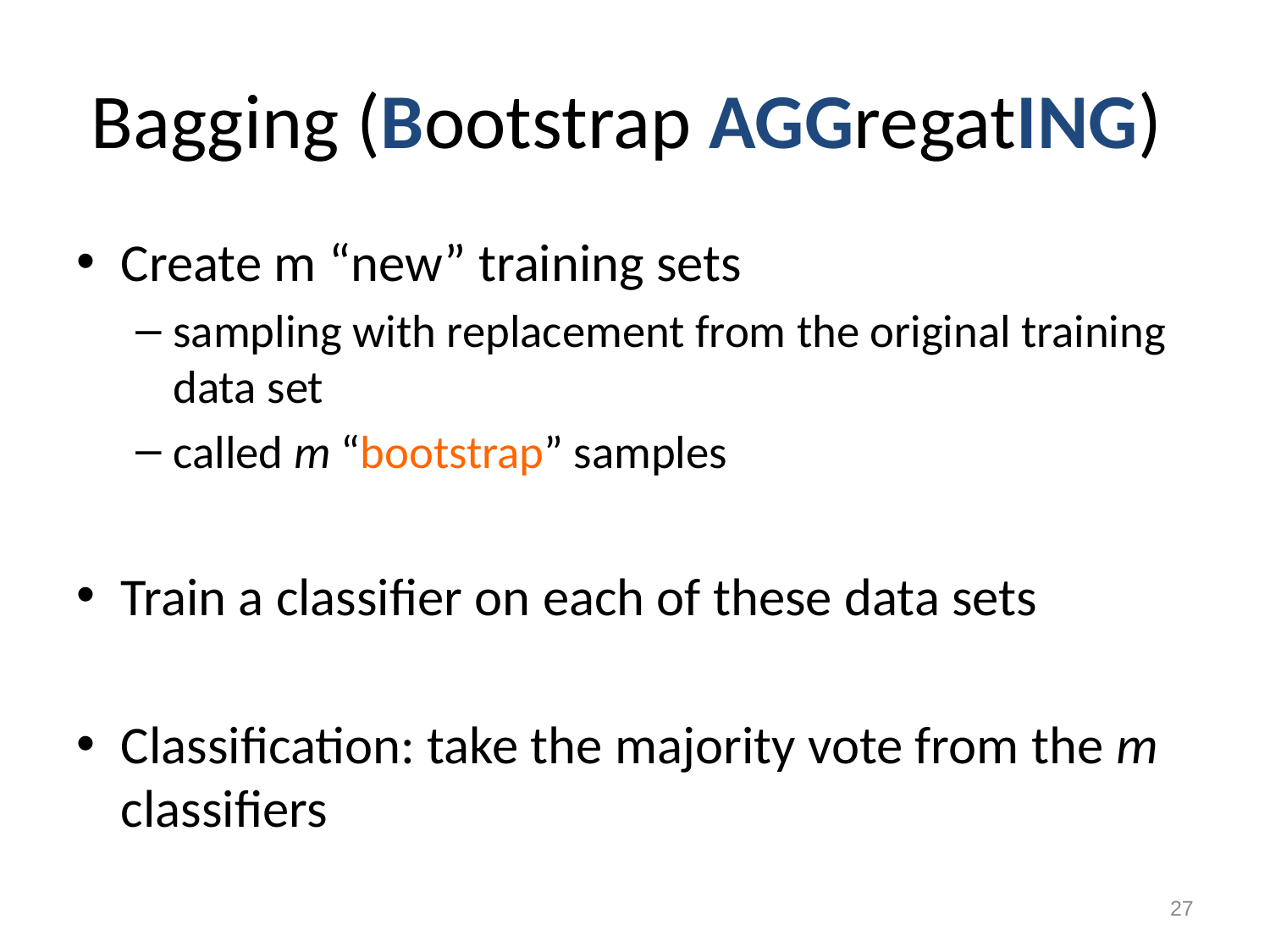

# Bagging (Bootstrap AGGregatING)
Create m “new” training sets
sampling with replacement from the original training data set
called m “bootstrap” samples

Train a classifier on each of these data sets

Classification: take the majority vote from the m classifiers
27